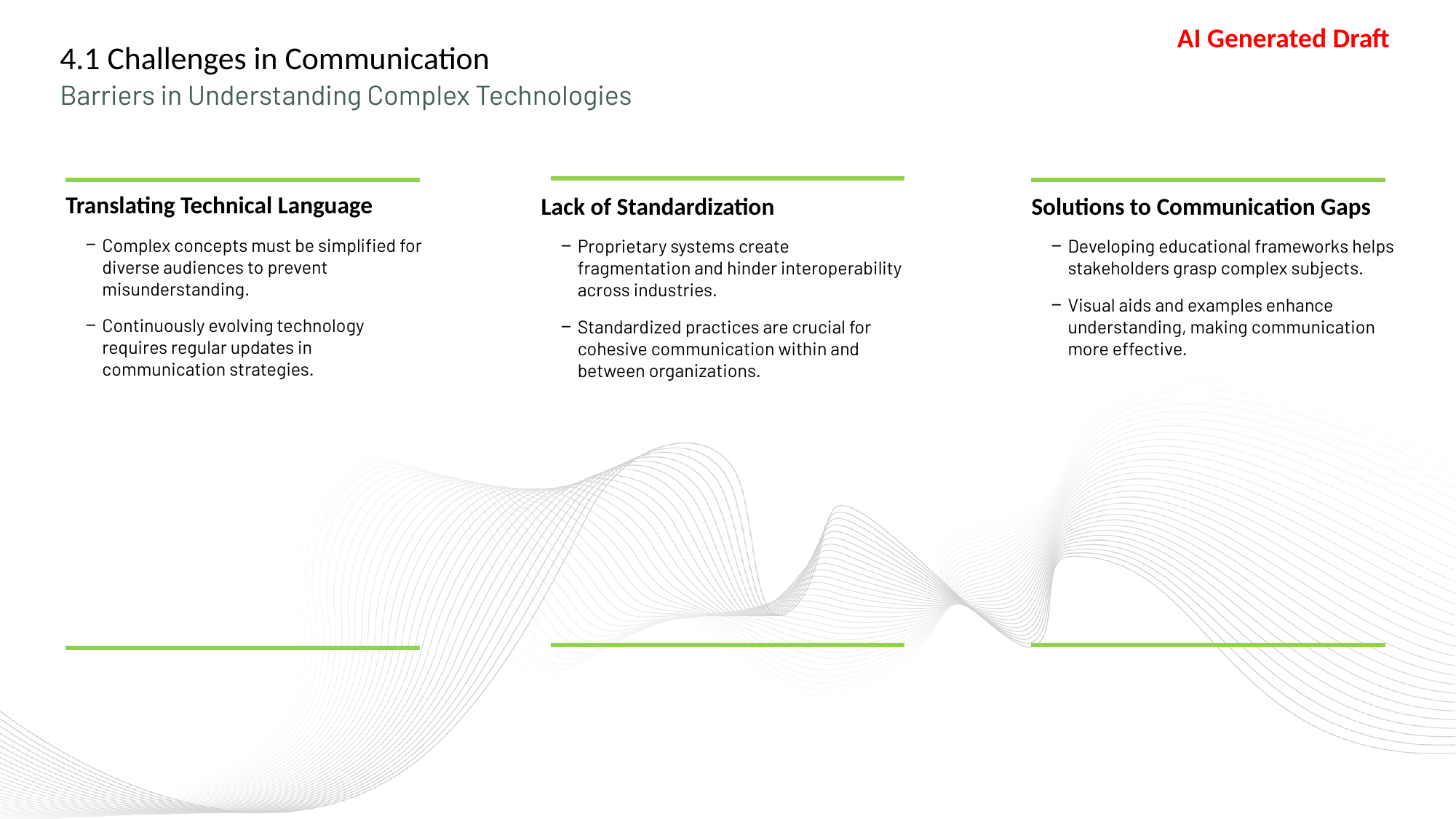

# 4.1 Challenges in Communication
Barriers in Understanding Complex Technologies

Translating Technical Language
Complex concepts must be simplified for diverse audiences to prevent misunderstanding.
Continuously evolving technology requires regular updates in communication strategies.

Lack of Standardization
Proprietary systems create fragmentation and hinder interoperability across industries.
Standardized practices are crucial for cohesive communication within and between organizations.

Solutions to Communication Gaps
Developing educational frameworks helps stakeholders grasp complex subjects.
Visual aids and examples enhance understanding, making communication more effective.